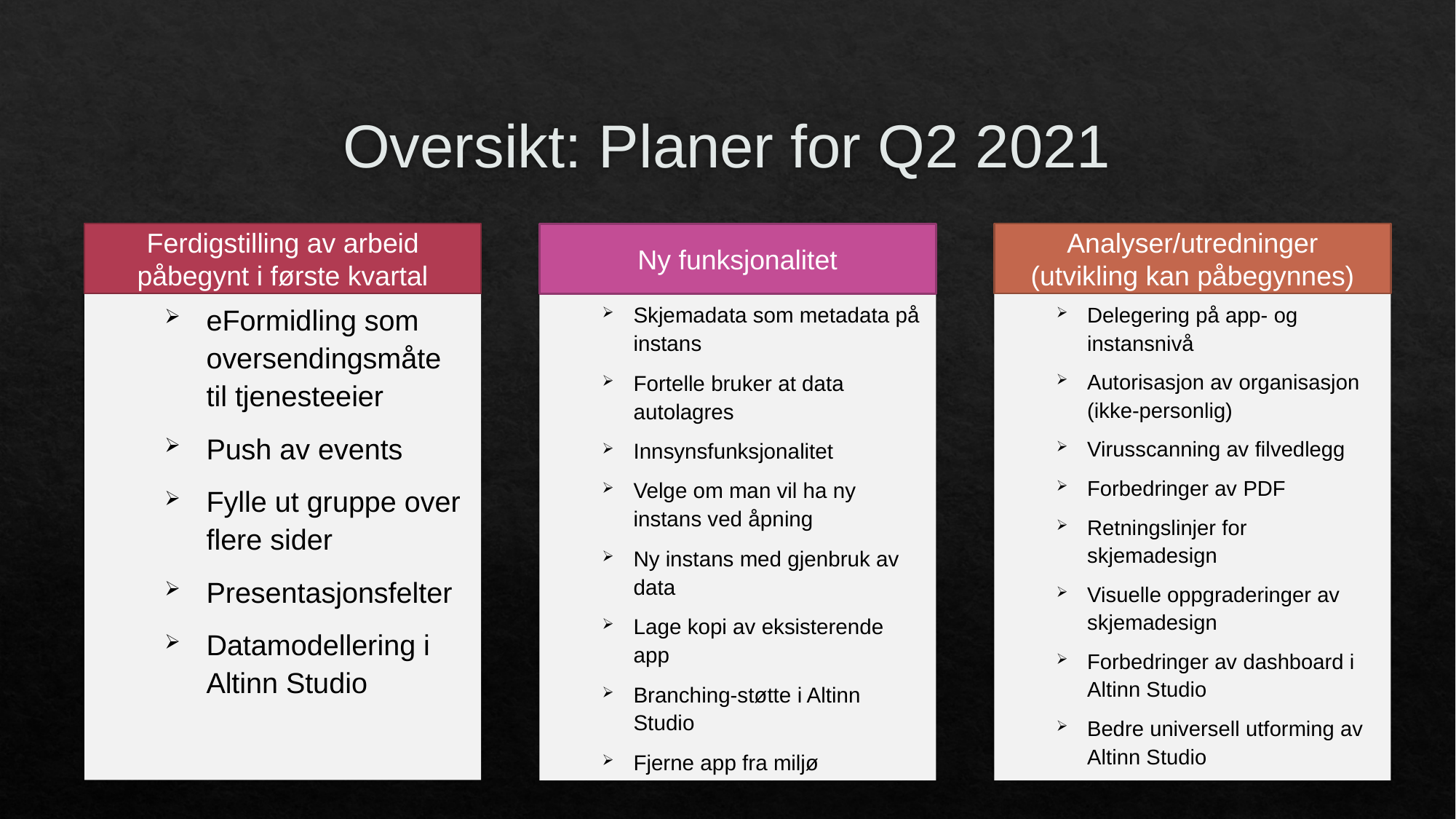

# Oversikt: Planer for Q2 2021
Analyser/utredninger
(utvikling kan påbegynnes)
Ferdigstilling av arbeid påbegynt i første kvartal
Ny funksjonalitet
eFormidling som oversendingsmåte til tjenesteeier
Push av events
Fylle ut gruppe over flere sider
Presentasjonsfelter
Datamodellering i Altinn Studio
Delegering på app- og instansnivå
Autorisasjon av organisasjon (ikke-personlig)
Virusscanning av filvedlegg
Forbedringer av PDF
Retningslinjer for skjemadesign
Visuelle oppgraderinger av skjemadesign
Forbedringer av dashboard i Altinn Studio
Bedre universell utforming av Altinn Studio

Skjemadata som metadata på instans
Fortelle bruker at data autolagres
Innsynsfunksjonalitet
Velge om man vil ha ny instans ved åpning
Ny instans med gjenbruk av data
Lage kopi av eksisterende app
Branching-støtte i Altinn Studio
Fjerne app fra miljø